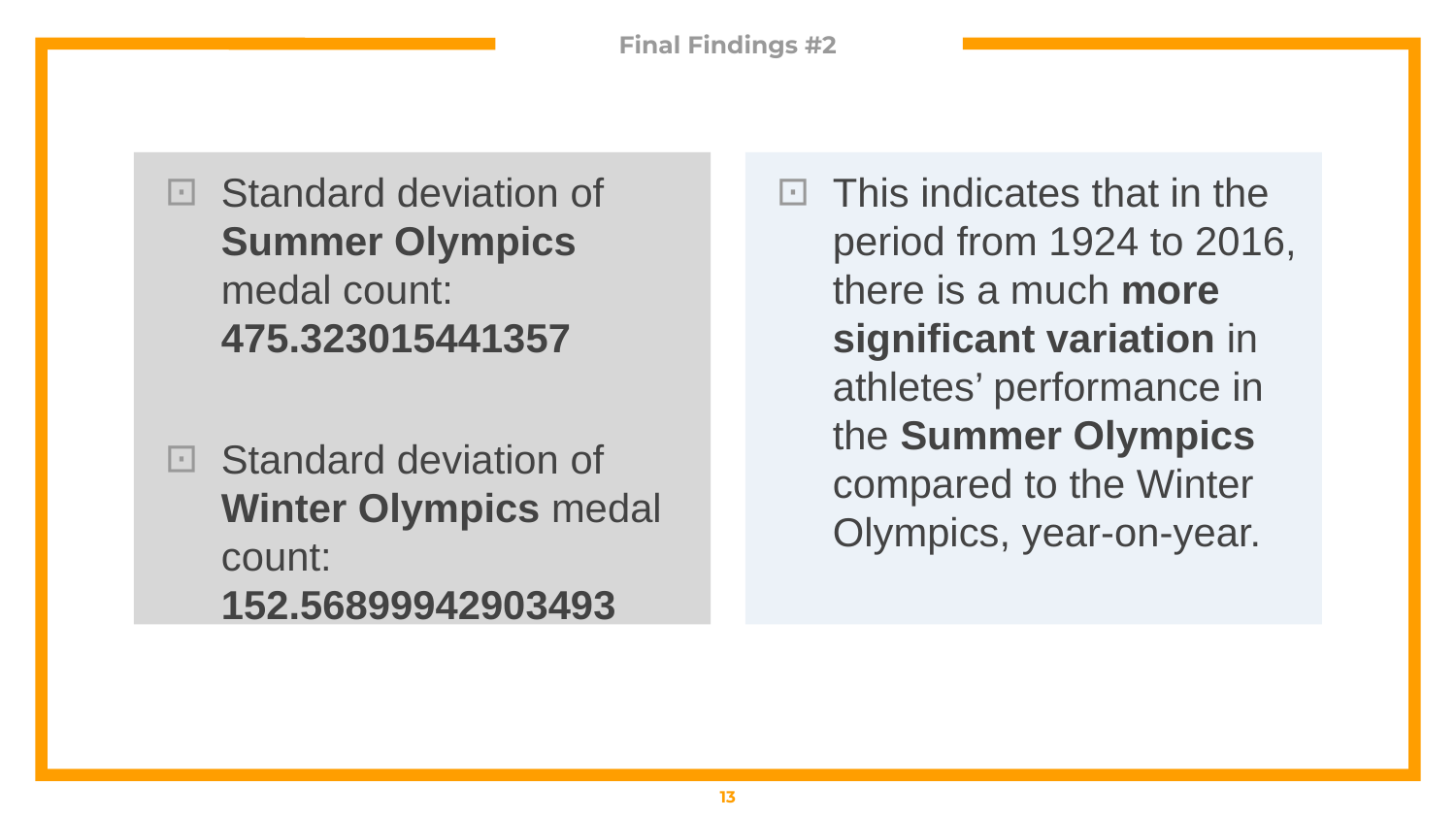

# Final Findings #2
Standard deviation of Summer Olympics medal count: 475.323015441357

Standard deviation of Winter Olympics medal count: 152.56899942903493

This indicates that in the period from 1924 to 2016, there is a much more significant variation in athletes’ performance in the Summer Olympics compared to the Winter Olympics, year-on-year.
13